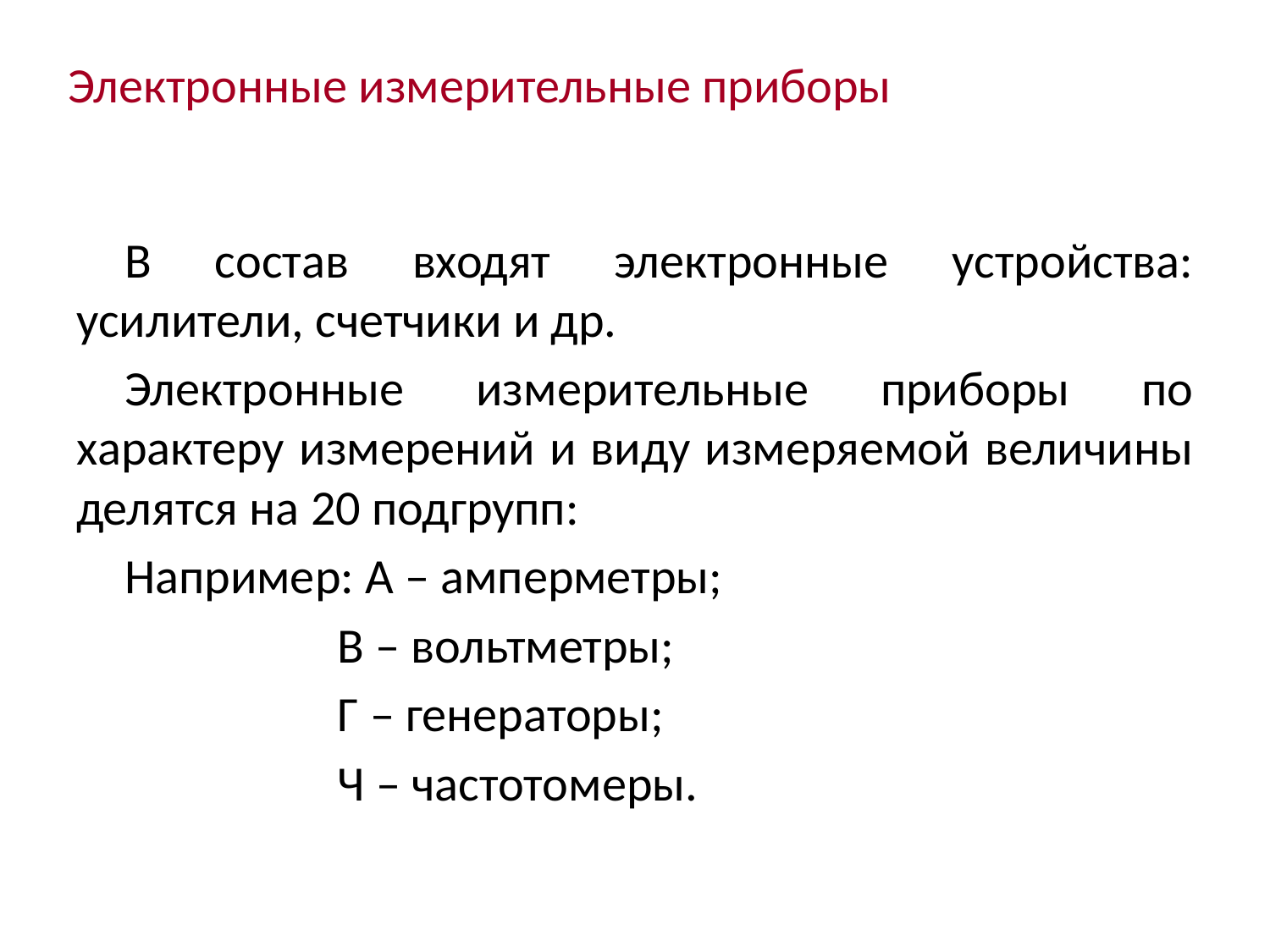

# Электронные измерительные приборы
В состав входят электронные устройства: усилители, счетчики и др.
Электронные измерительные приборы по характеру измерений и виду измеряемой величины делятся на 20 подгрупп:
Например: А – амперметры;
                   В – вольтметры;
                   Г – генераторы;
                   Ч – частотомеры.